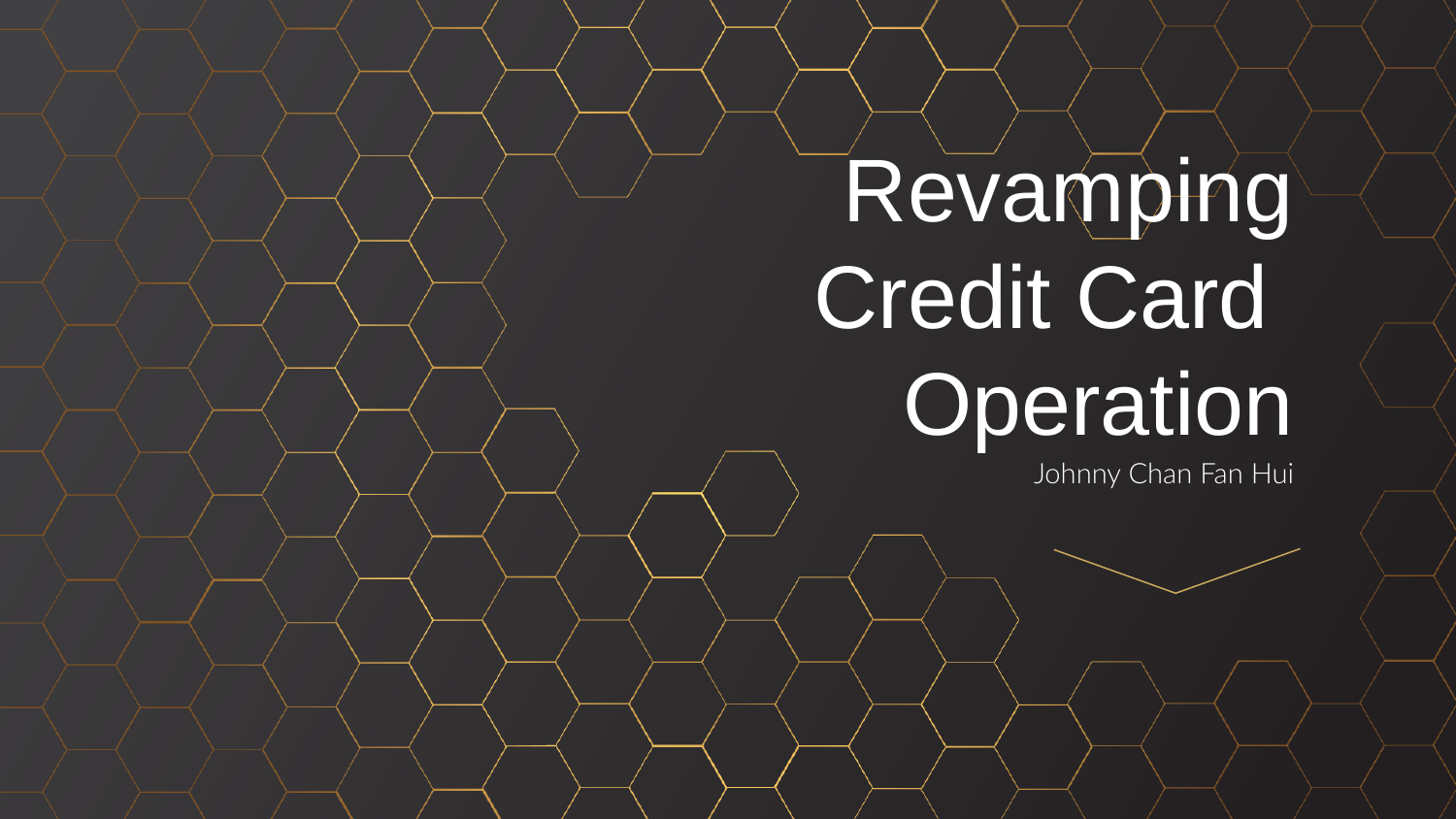

# Revamping Credit Card  Operation
Johnny Chan Fan Hui